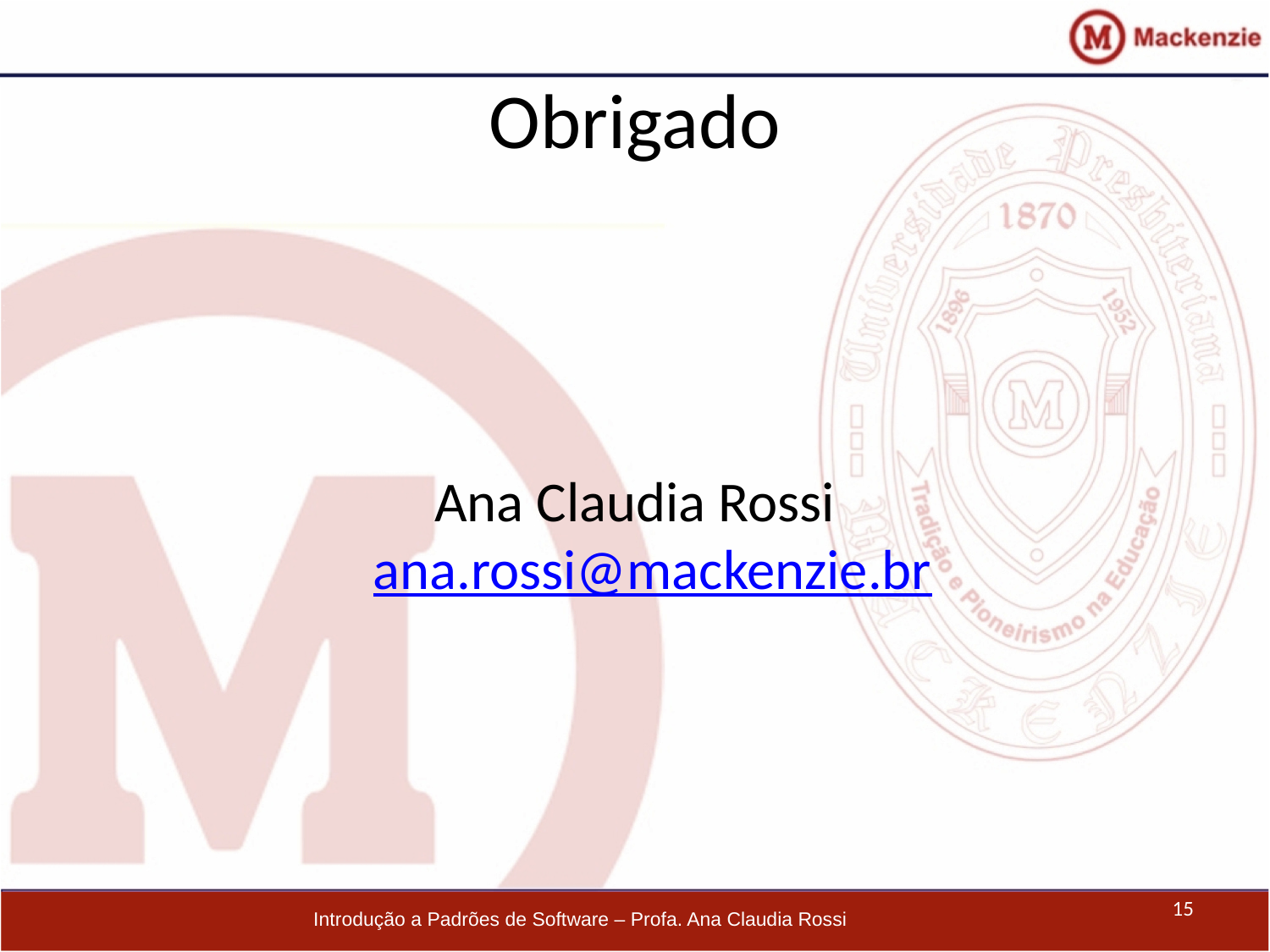

# Obrigado

Ana Claudia Rossi
ana.rossi@mackenzie.br
15
Introdução a Padrões de Software – Profa. Ana Claudia Rossi